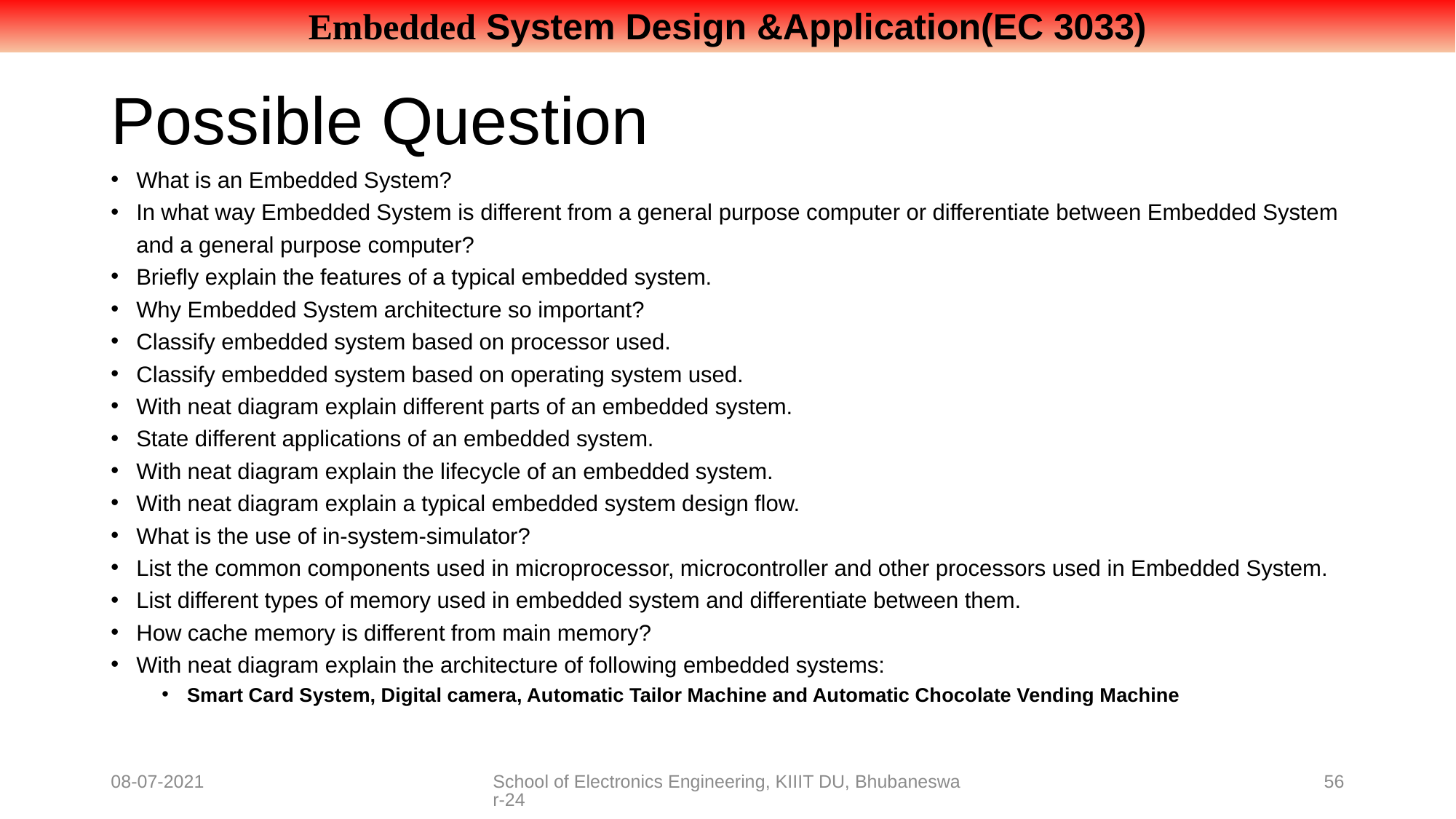

# Possible Question
What is an Embedded System?
In what way Embedded System is different from a general purpose computer or differentiate between Embedded System and a general purpose computer?
Briefly explain the features of a typical embedded system.
Why Embedded System architecture so important?
Classify embedded system based on processor used.
Classify embedded system based on operating system used.
With neat diagram explain different parts of an embedded system.
State different applications of an embedded system.
With neat diagram explain the lifecycle of an embedded system.
With neat diagram explain a typical embedded system design flow.
What is the use of in-system-simulator?
List the common components used in microprocessor, microcontroller and other processors used in Embedded System.
List different types of memory used in embedded system and differentiate between them.
How cache memory is different from main memory?
With neat diagram explain the architecture of following embedded systems:
Smart Card System, Digital camera, Automatic Tailor Machine and Automatic Chocolate Vending Machine
08-07-2021
School of Electronics Engineering, KIIIT DU, Bhubaneswar-24
56